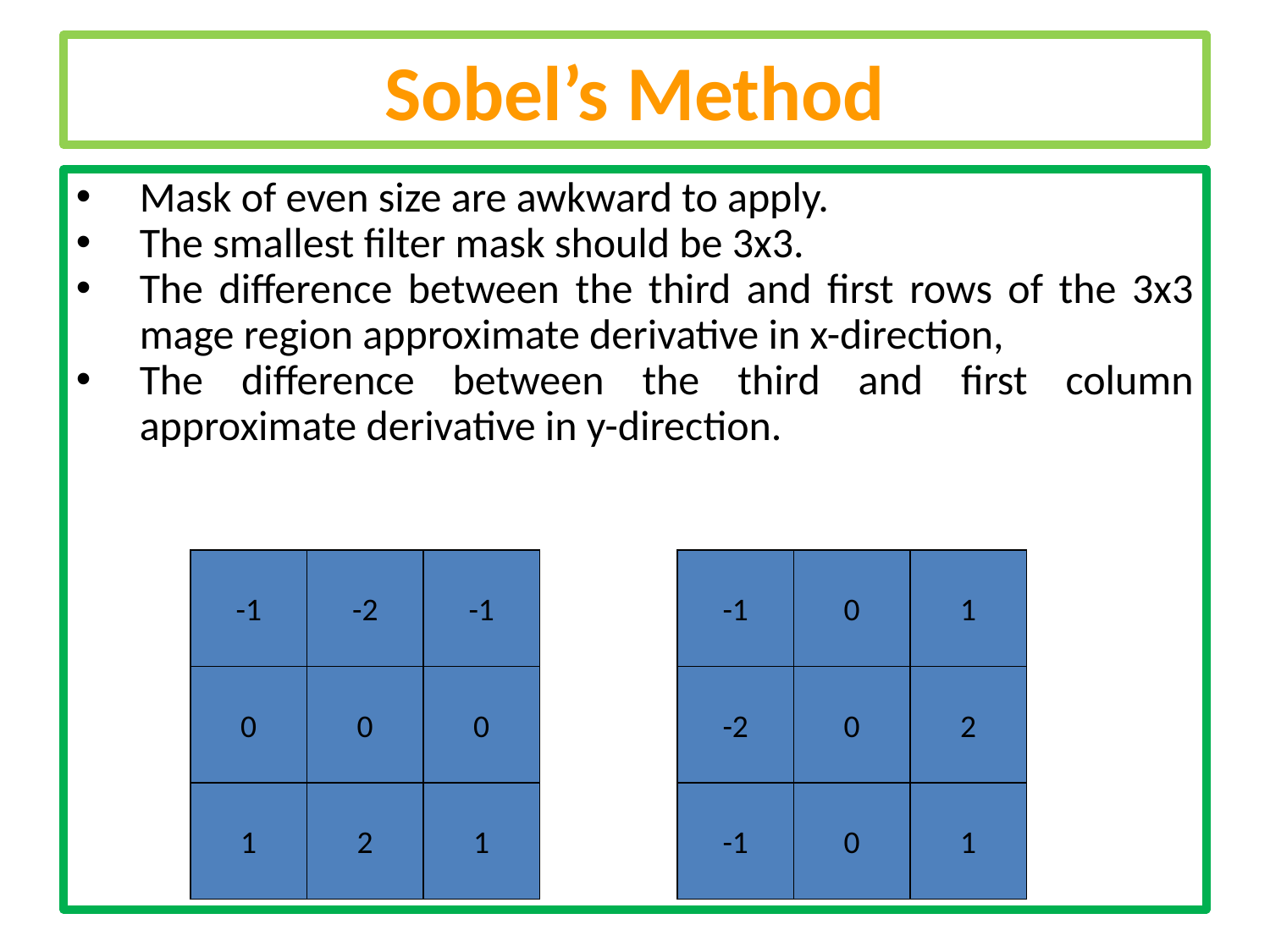

Sobel’s Method
Mask of even size are awkward to apply.
The smallest filter mask should be 3x3.
The difference between the third and first rows of the 3x3 mage region approximate derivative in x-direction,
The difference between the third and first column approximate derivative in y-direction.
-1
-2
-1
-1
0
1
0
0
0
-2
0
2
1
2
1
-1
0
1